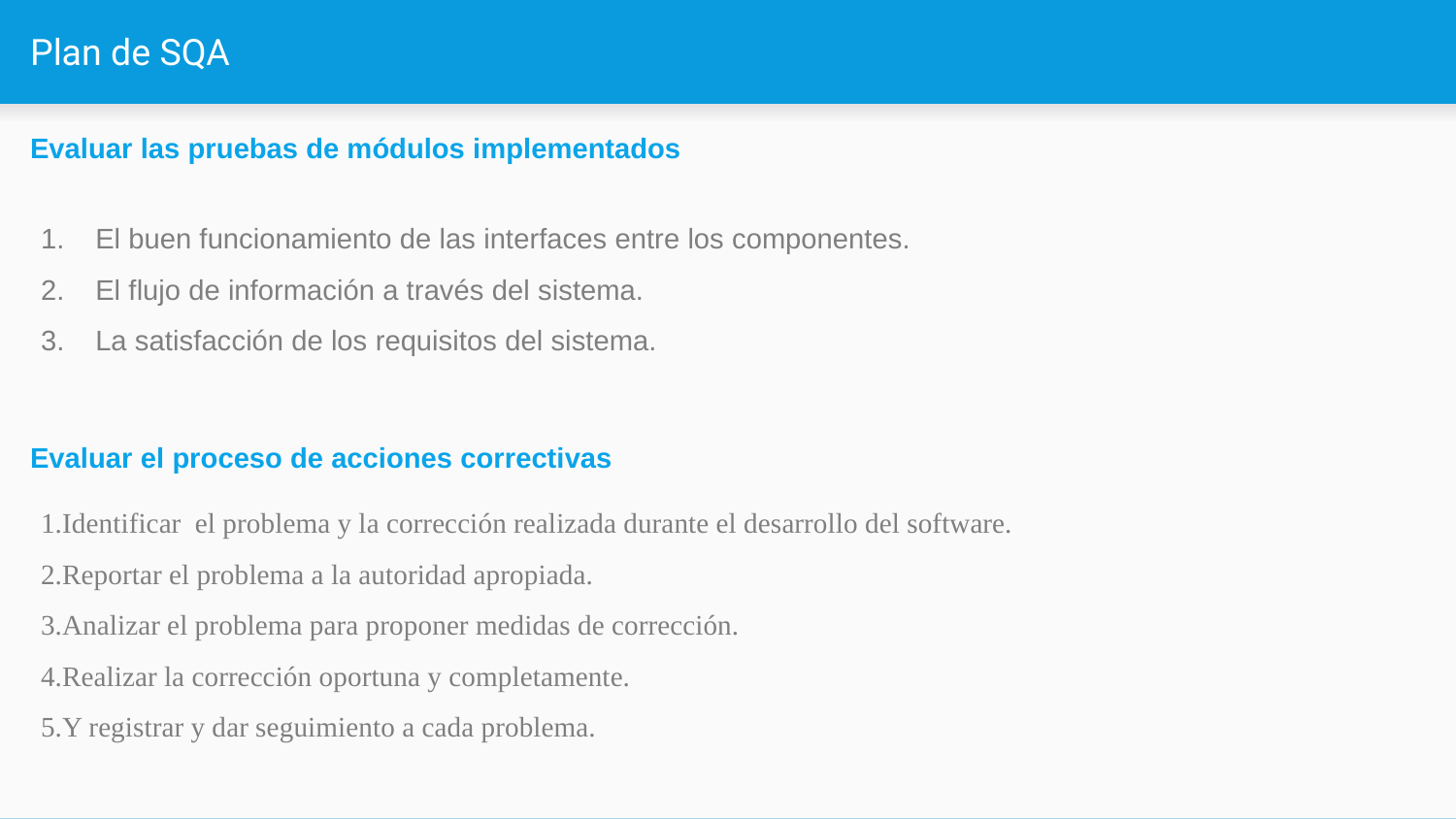

# Plan de SQA
Evaluar las pruebas de módulos implementados
El buen funcionamiento de las interfaces entre los componentes.
El flujo de información a través del sistema.
La satisfacción de los requisitos del sistema.
Evaluar el proceso de acciones correctivas
Identificar  el problema y la corrección realizada durante el desarrollo del software.
Reportar el problema a la autoridad apropiada.
Analizar el problema para proponer medidas de corrección.
Realizar la corrección oportuna y completamente.
Y registrar y dar seguimiento a cada problema.